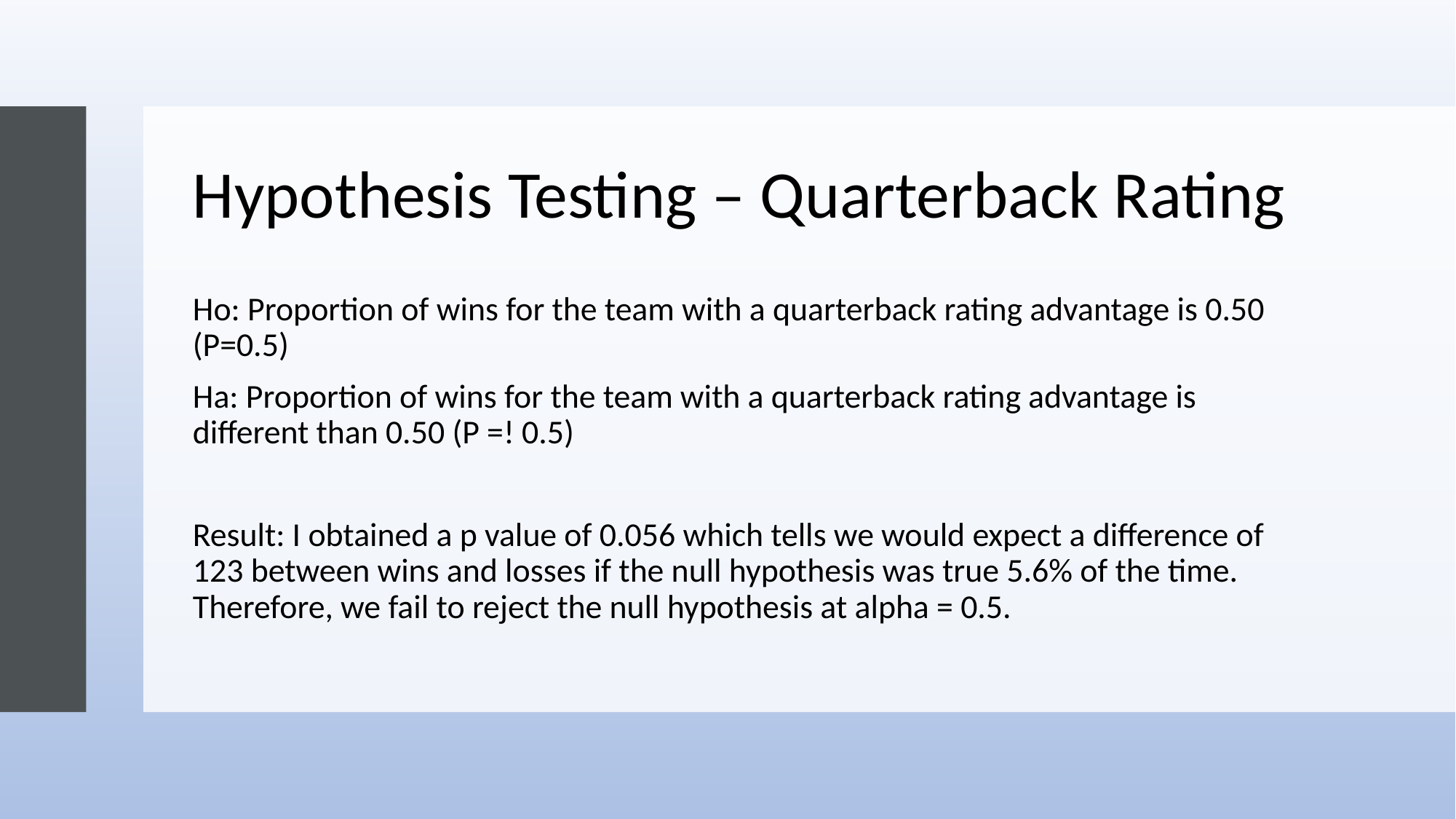

# Hypothesis Testing – Quarterback Rating
Ho: Proportion of wins for the team with a quarterback rating advantage is 0.50 (P=0.5)
Ha: Proportion of wins for the team with a quarterback rating advantage is different than 0.50 (P =! 0.5)

Result: I obtained a p value of 0.056 which tells we would expect a difference of 123 between wins and losses if the null hypothesis was true 5.6% of the time. Therefore, we fail to reject the null hypothesis at alpha = 0.5.